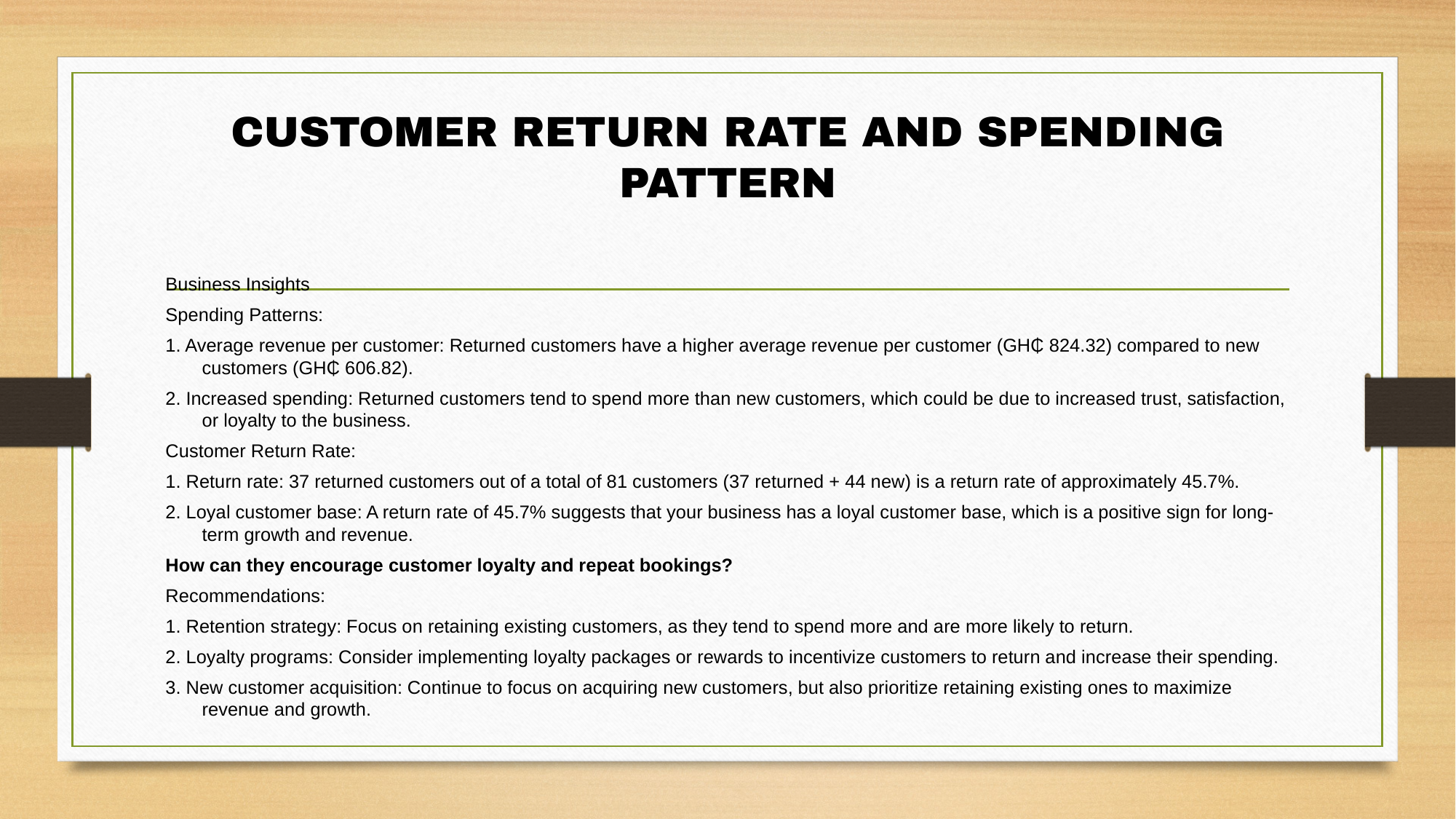

# CUSTOMER RETURN RATE AND SPENDING PATTERN
Business Insights
Spending Patterns:
1. Average revenue per customer: Returned customers have a higher average revenue per customer (GH₵ 824.32) compared to new customers (GH₵ 606.82).
2. Increased spending: Returned customers tend to spend more than new customers, which could be due to increased trust, satisfaction, or loyalty to the business.
Customer Return Rate:
1. Return rate: 37 returned customers out of a total of 81 customers (37 returned + 44 new) is a return rate of approximately 45.7%.
2. Loyal customer base: A return rate of 45.7% suggests that your business has a loyal customer base, which is a positive sign for long-term growth and revenue.
How can they encourage customer loyalty and repeat bookings?
Recommendations:
1. Retention strategy: Focus on retaining existing customers, as they tend to spend more and are more likely to return.
2. Loyalty programs: Consider implementing loyalty packages or rewards to incentivize customers to return and increase their spending.
3. New customer acquisition: Continue to focus on acquiring new customers, but also prioritize retaining existing ones to maximize revenue and growth.